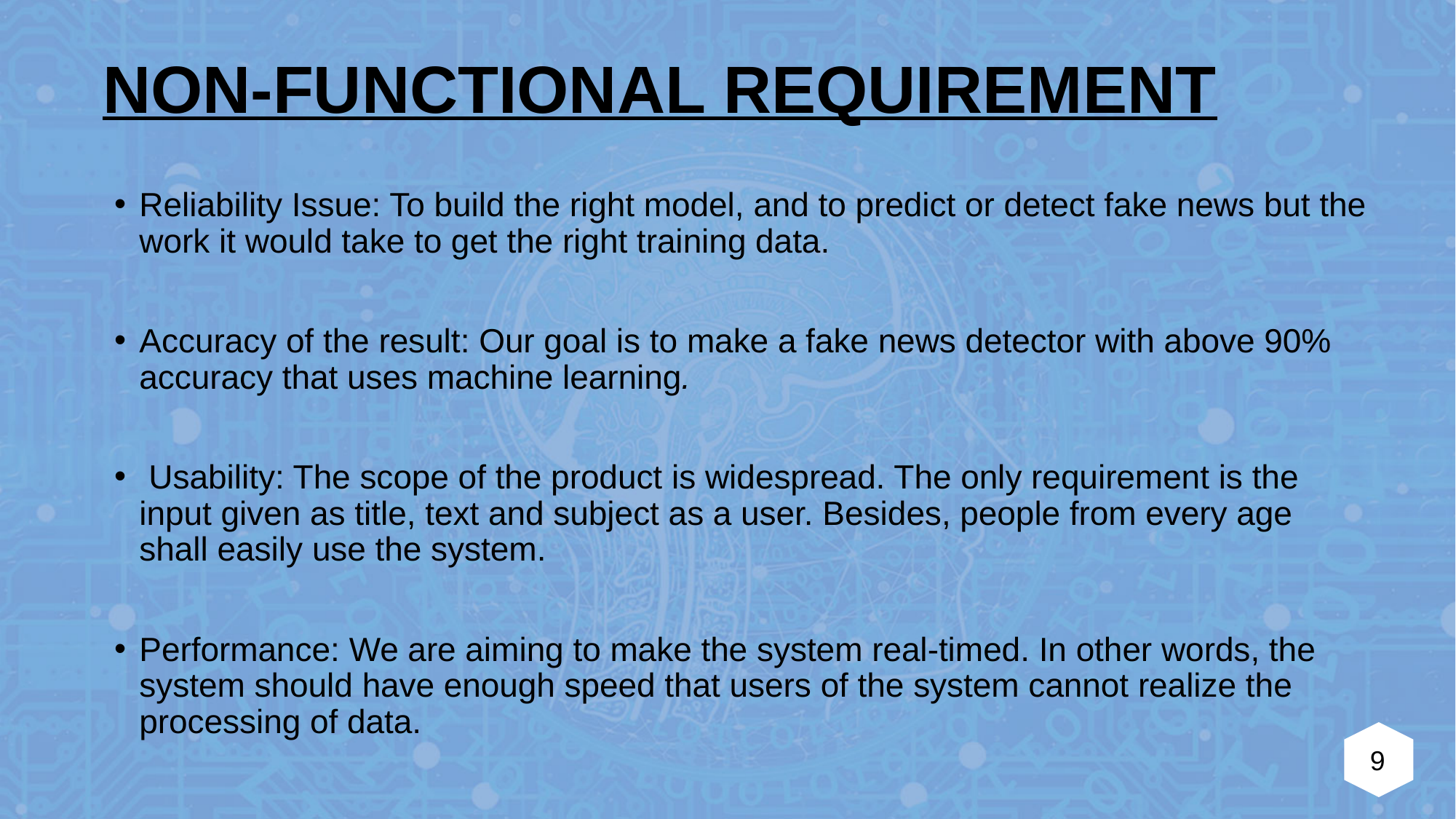

NON-FUNCTIONAL REQUIREMENT
Reliability Issue: To build the right model, and to predict or detect fake news but the work it would take to get the right training data.

Accuracy of the result: Our goal is to make a fake news detector with above 90% accuracy that uses machine learning.

 Usability: The scope of the product is widespread. The only requirement is the input given as title, text and subject as a user. Besides, people from every age shall easily use the system.

Performance: We are aiming to make the system real-timed. In other words, the system should have enough speed that users of the system cannot realize the processing of data.

9